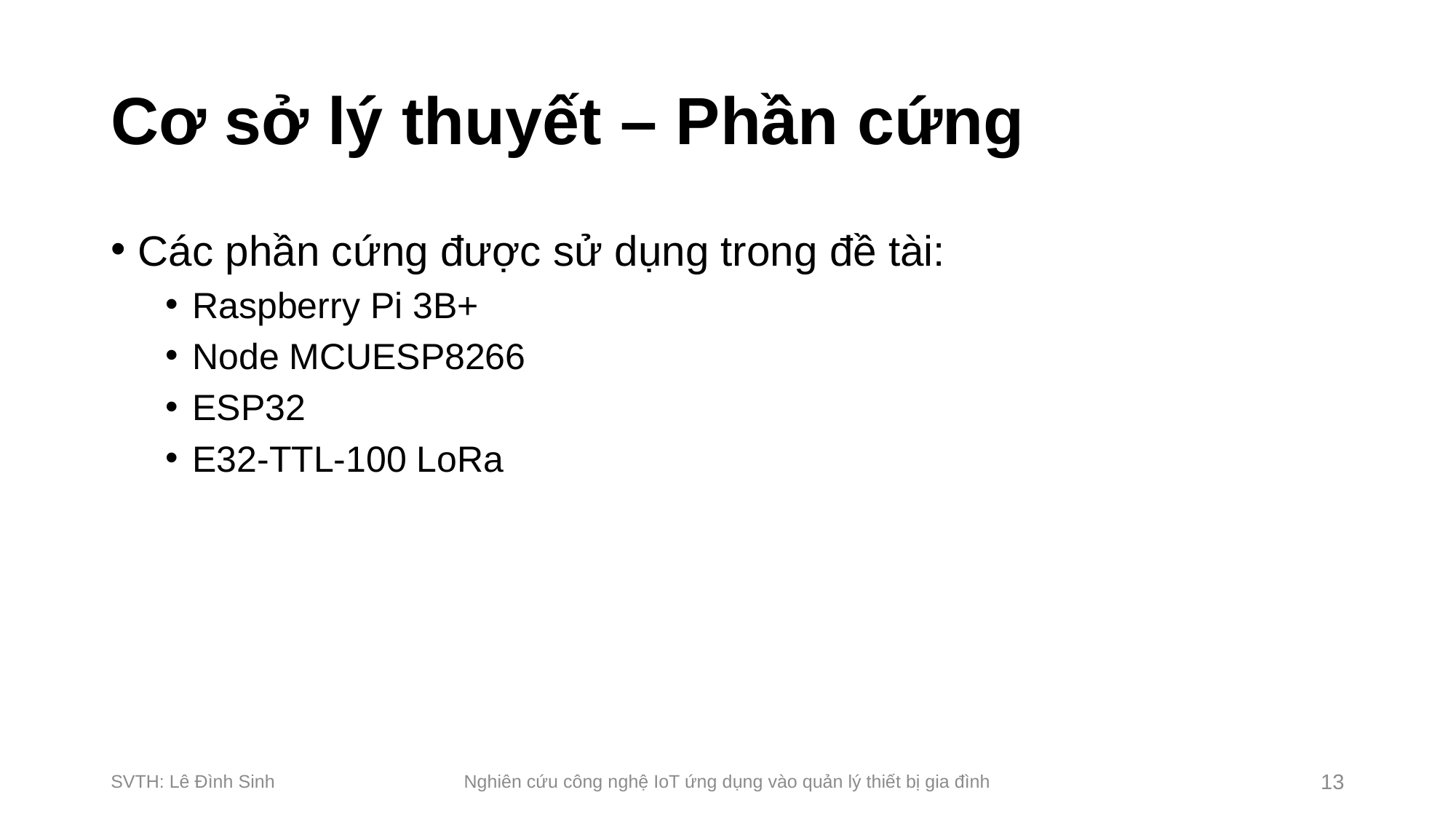

Cơ sở lý thuyết – Phần cứng
Các phần cứng được sử dụng trong đề tài:
Raspberry Pi 3B+
Node MCUESP8266
ESP32
E32-TTL-100 LoRa
SVTH: Lê Đình Sinh
Nghiên cứu công nghệ IoT ứng dụng vào quản lý thiết bị gia đình
 13